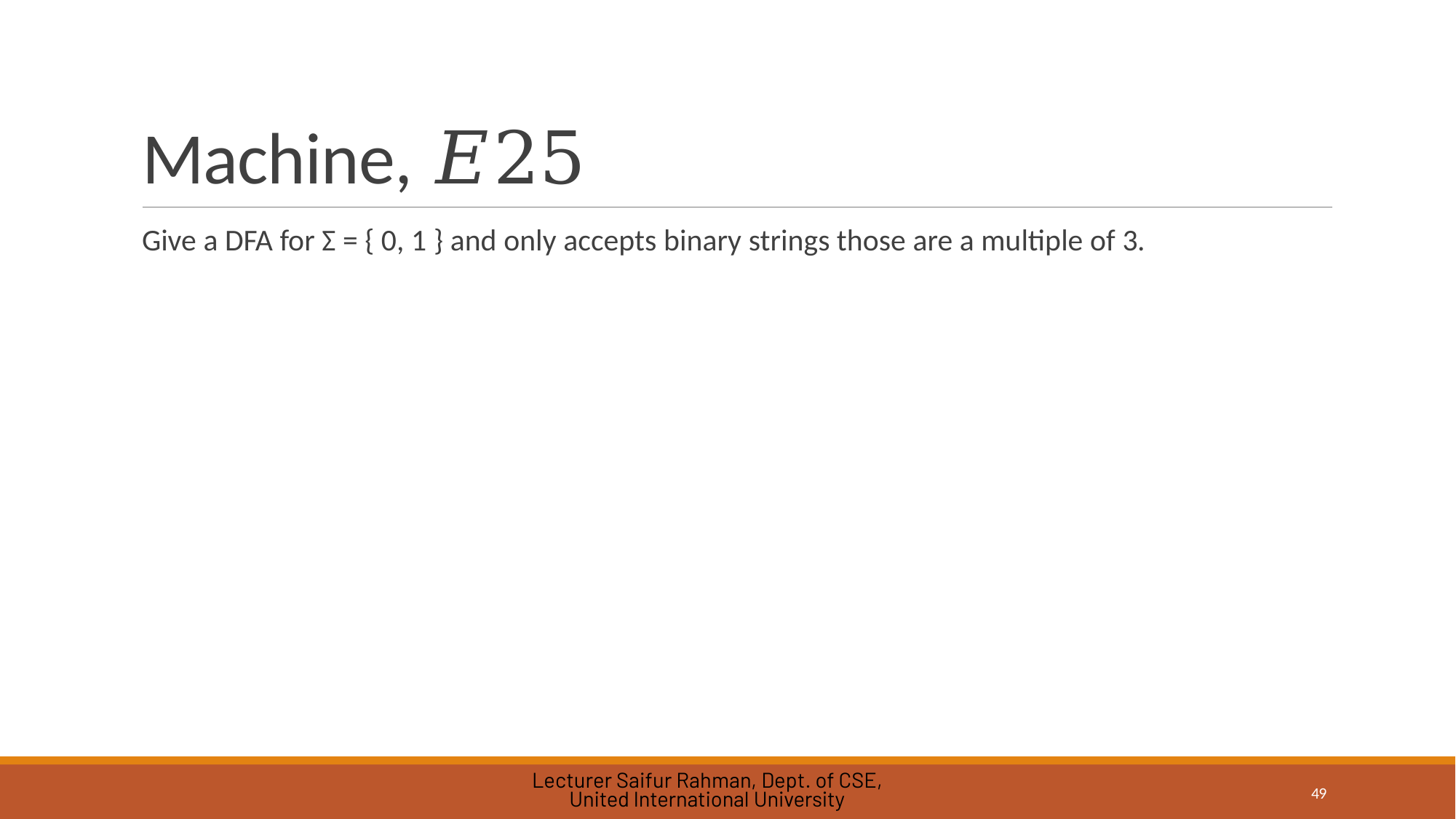

# Machine, 𝐸25
Give a DFA for Σ = { 0, 1 } and only accepts binary strings those are a multiple of 3.
Lecturer Saifur Rahman, Dept. of CSE, United International University
49